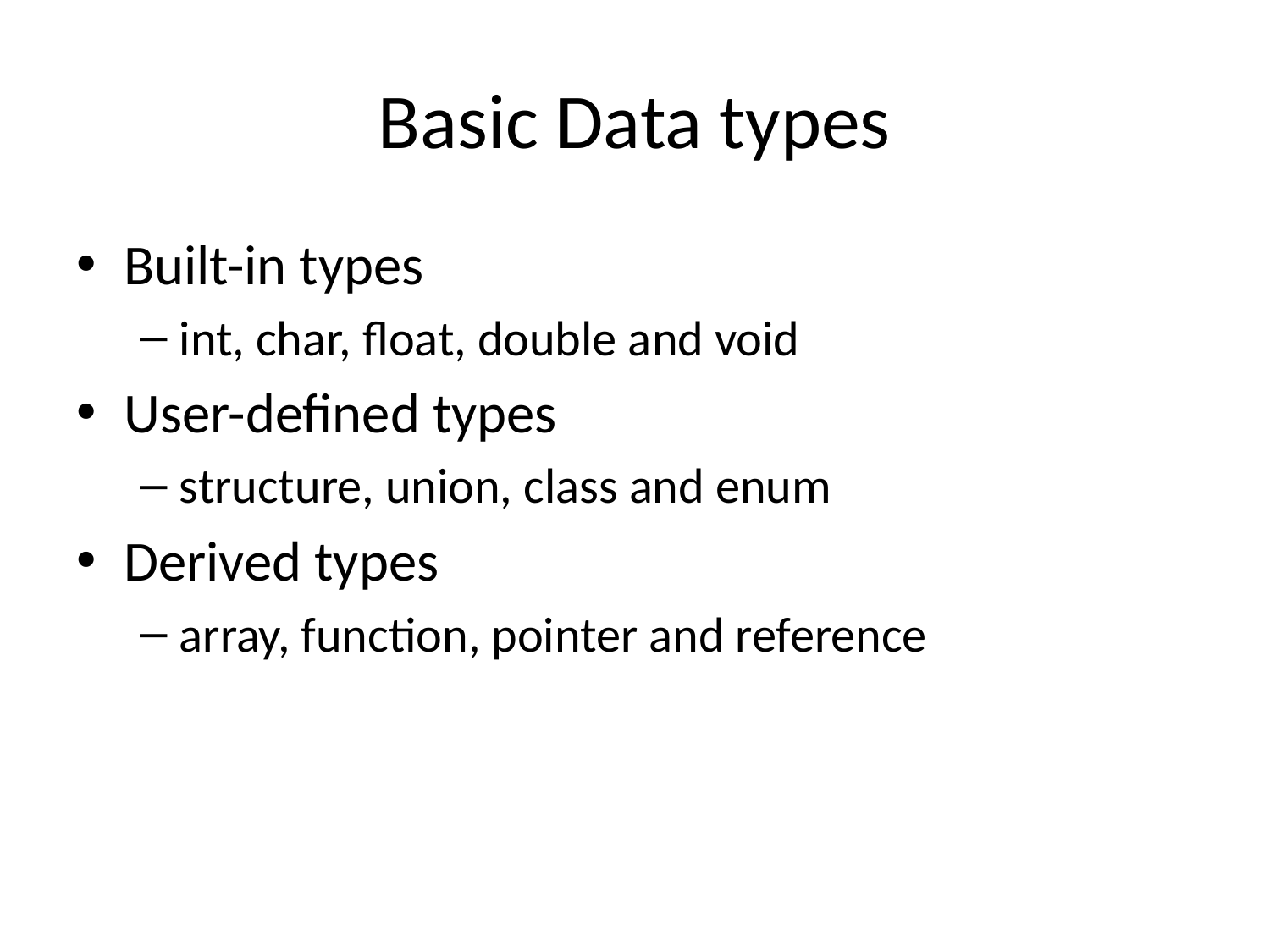

# Basic Data types
Built-in types
int, char, float, double and void
User-defined types
structure, union, class and enum
Derived types
array, function, pointer and reference